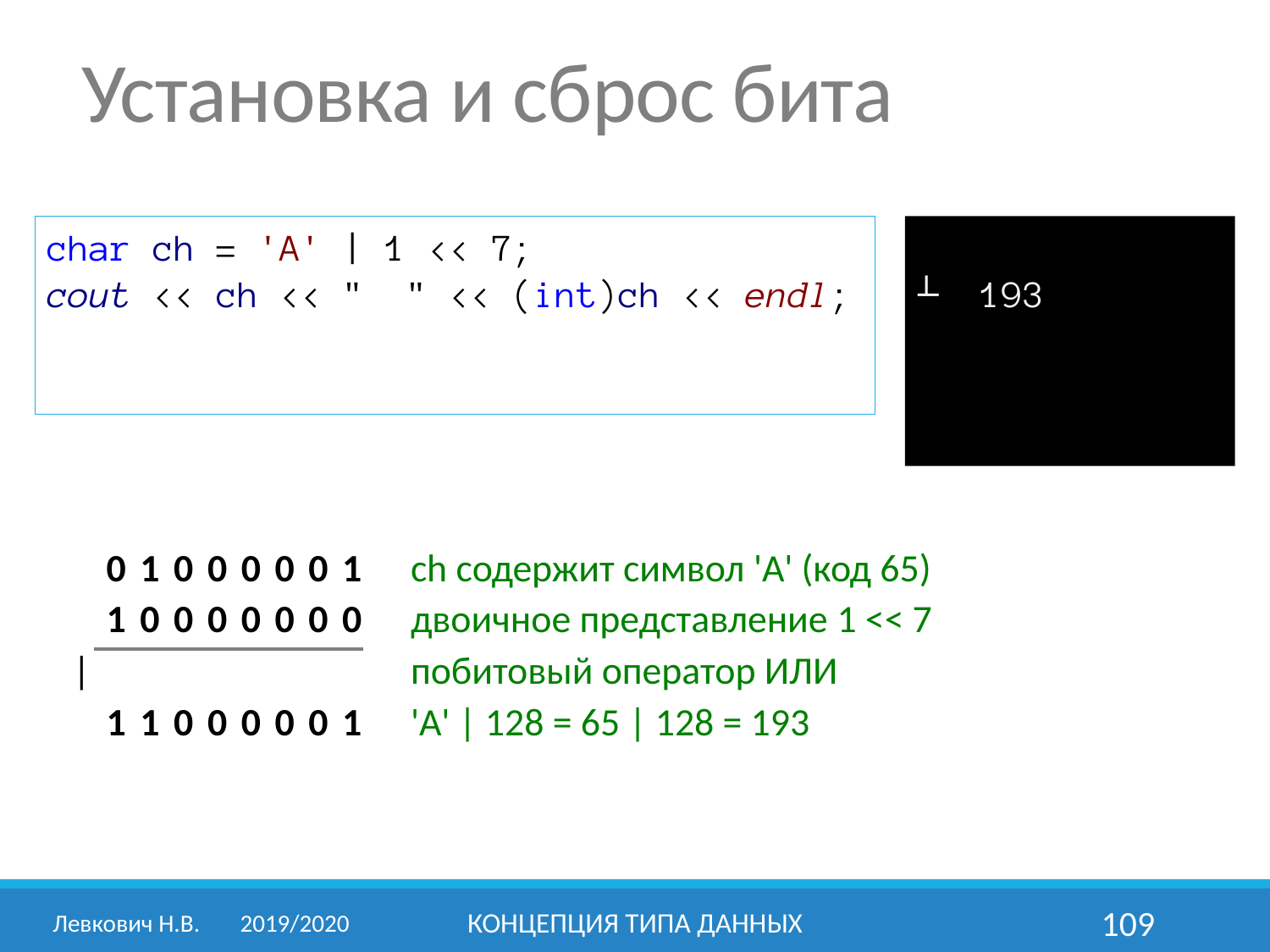

Установка и сброс бита
char ch = 'A' | 1 << 7;
cout << ch << "  " << (int)ch << endl;

┴  193
|  | 0 | 1 | 0 | 0 | 0 | 0 | 0 | 1 | ch содержит символ 'A' (код 65) |
| --- | --- | --- | --- | --- | --- | --- | --- | --- | --- |
|  | 1 | 0 | 0 | 0 | 0 | 0 | 0 | 0 | двоичное представление 1 << 7 |
| | |  |  |  |  |  |  |  |  | побитовый оператор ИЛИ |
|  | 1 | 1 | 0 | 0 | 0 | 0 | 0 | 1 | 'A' | 128 = 65 | 128 = 193 |
Левкович Н.В.	2019/2020
Концепция типа данных
109